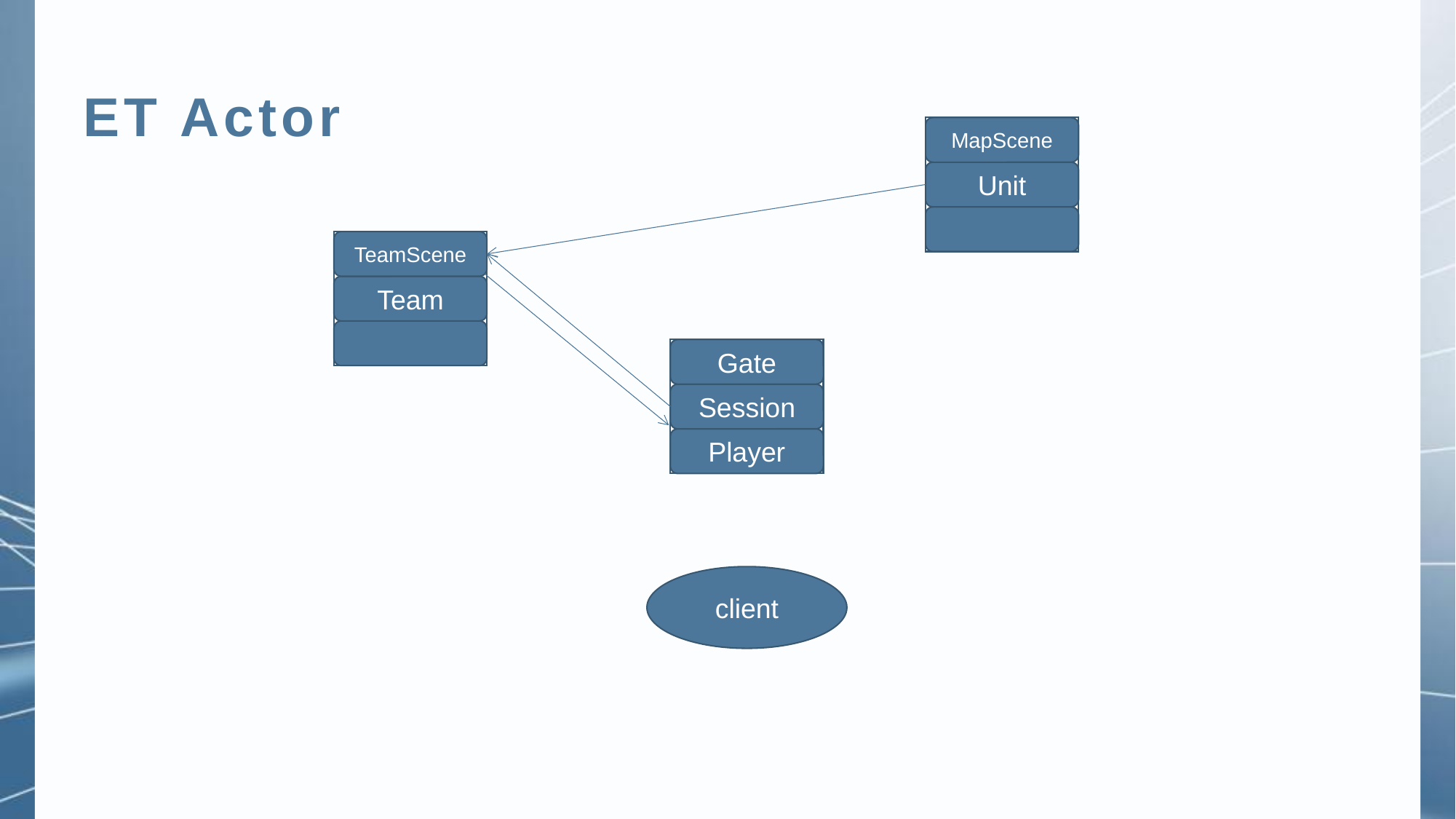

ET Actor

MapScene
Unit

TeamScene
Team

Gate
Session
Player
client